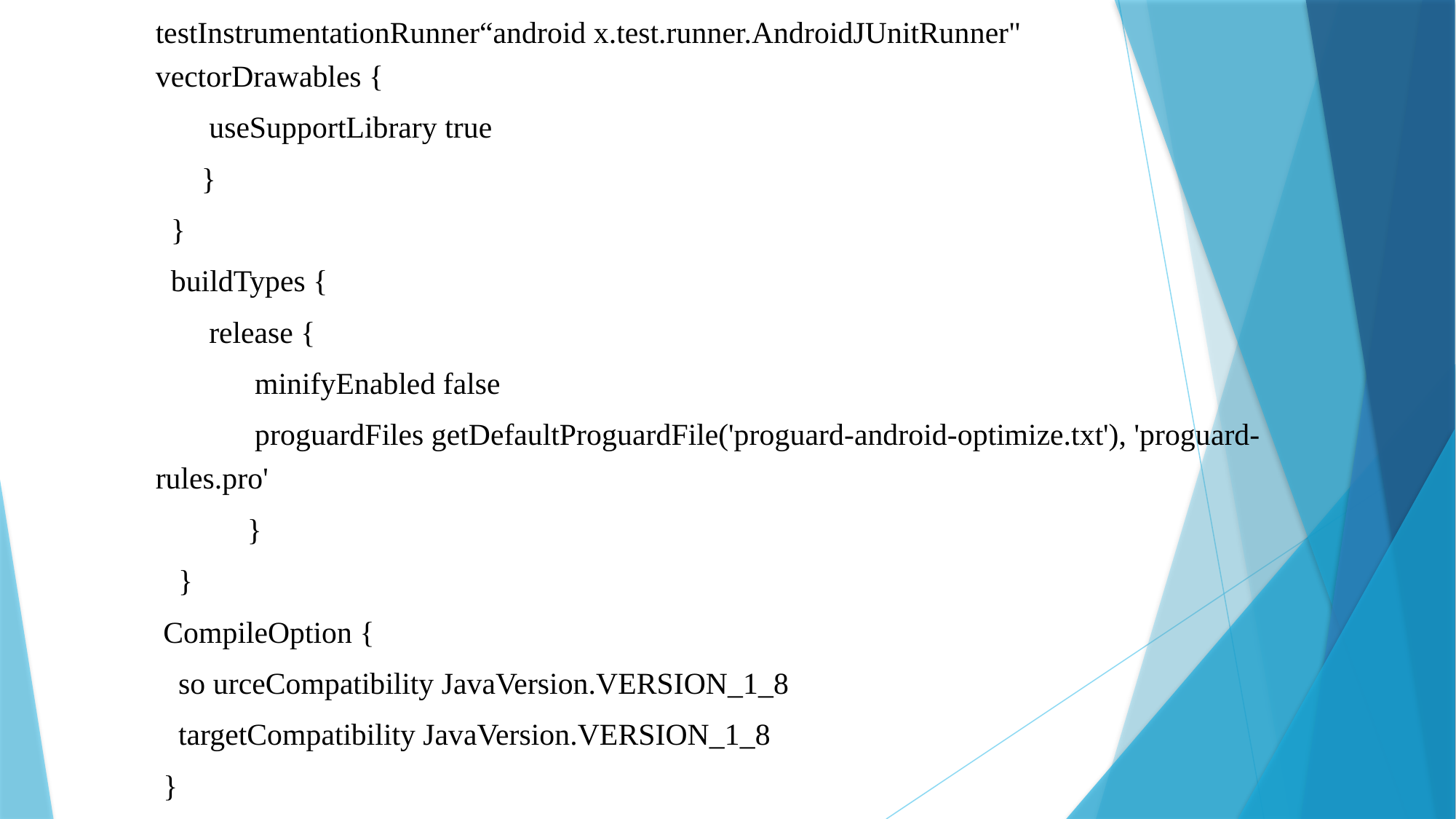

testInstrumentationRunner“android x.test.runner.AndroidJUnitRunner"        vectorDrawables {
       useSupportLibrary true
      }
  }
  buildTypes {
       release {
             minifyEnabled false
             proguardFiles getDefaultProguardFile('proguard-android-optimize.txt'), 'proguard-rules.pro'
            }
   }
 CompileOption {
   so urceCompatibility JavaVersion.VERSION_1_8
   targetCompatibility JavaVersion.VERSION_1_8
 }